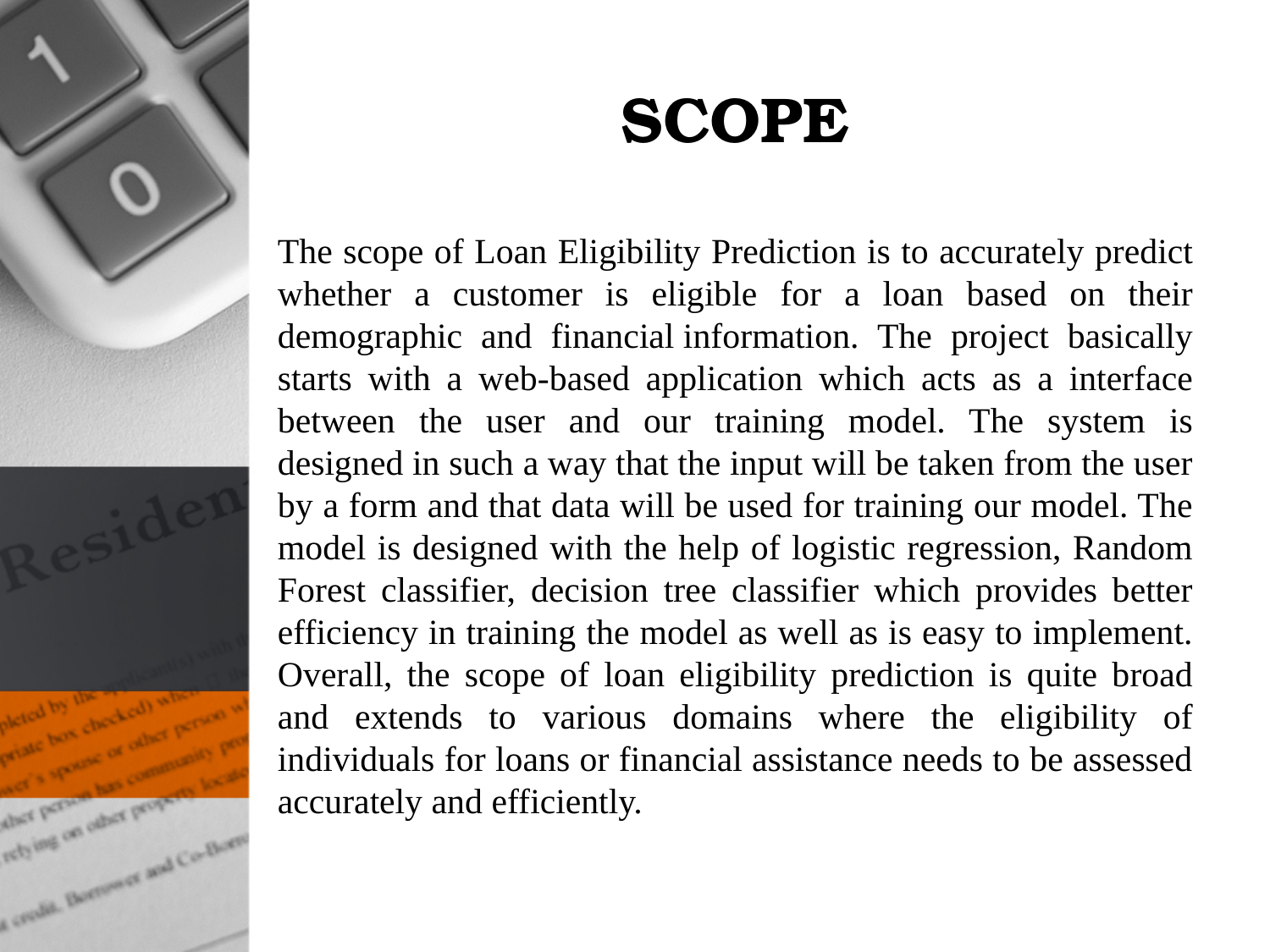

# SCOPE
The scope of Loan Eligibility Prediction is to accurately predict whether a customer is eligible for a loan based on their demographic and financial information. The project basically starts with a web-based application which acts as a interface between the user and our training model. The system is designed in such a way that the input will be taken from the user by a form and that data will be used for training our model. The model is designed with the help of logistic regression, Random Forest classifier, decision tree classifier which provides better efficiency in training the model as well as is easy to implement. Overall, the scope of loan eligibility prediction is quite broad and extends to various domains where the eligibility of individuals for loans or financial assistance needs to be assessed accurately and efficiently.